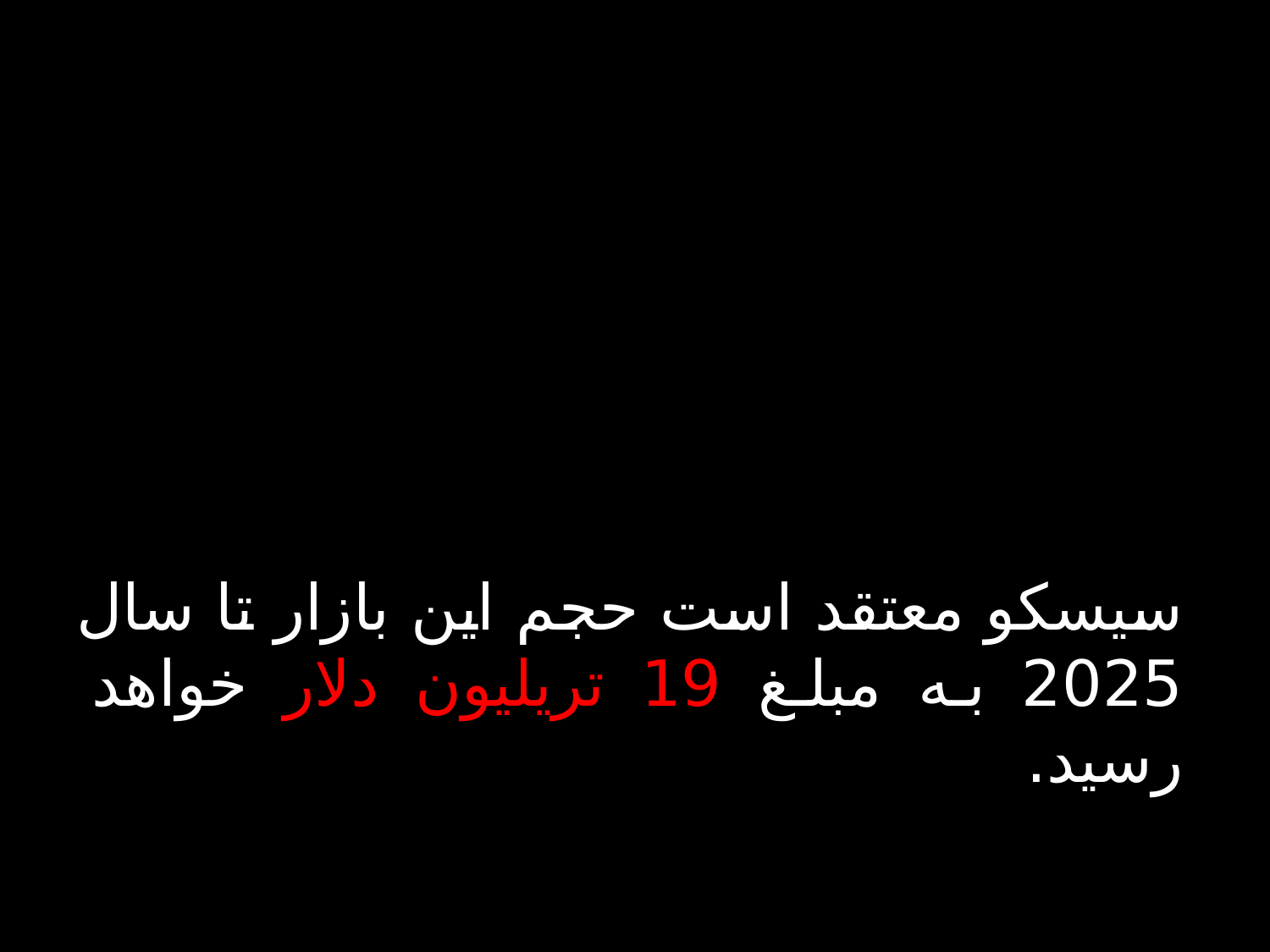

سیسکو معتقد است حجم این بازار تا سال 2025 به مبلغ 19 تریلیون دلار خواهد رسید.